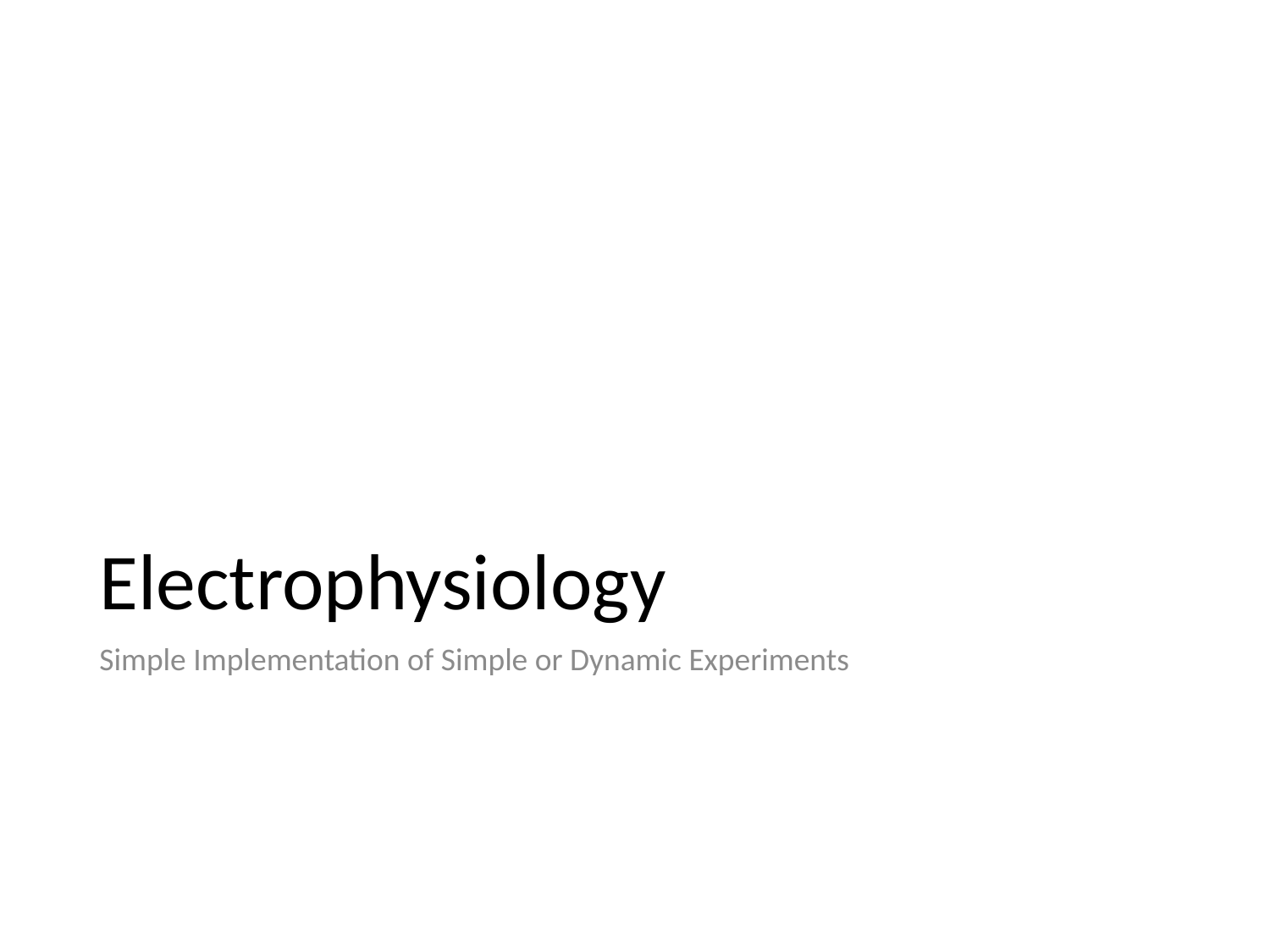

# Electrophysiology
Simple Implementation of Simple or Dynamic Experiments